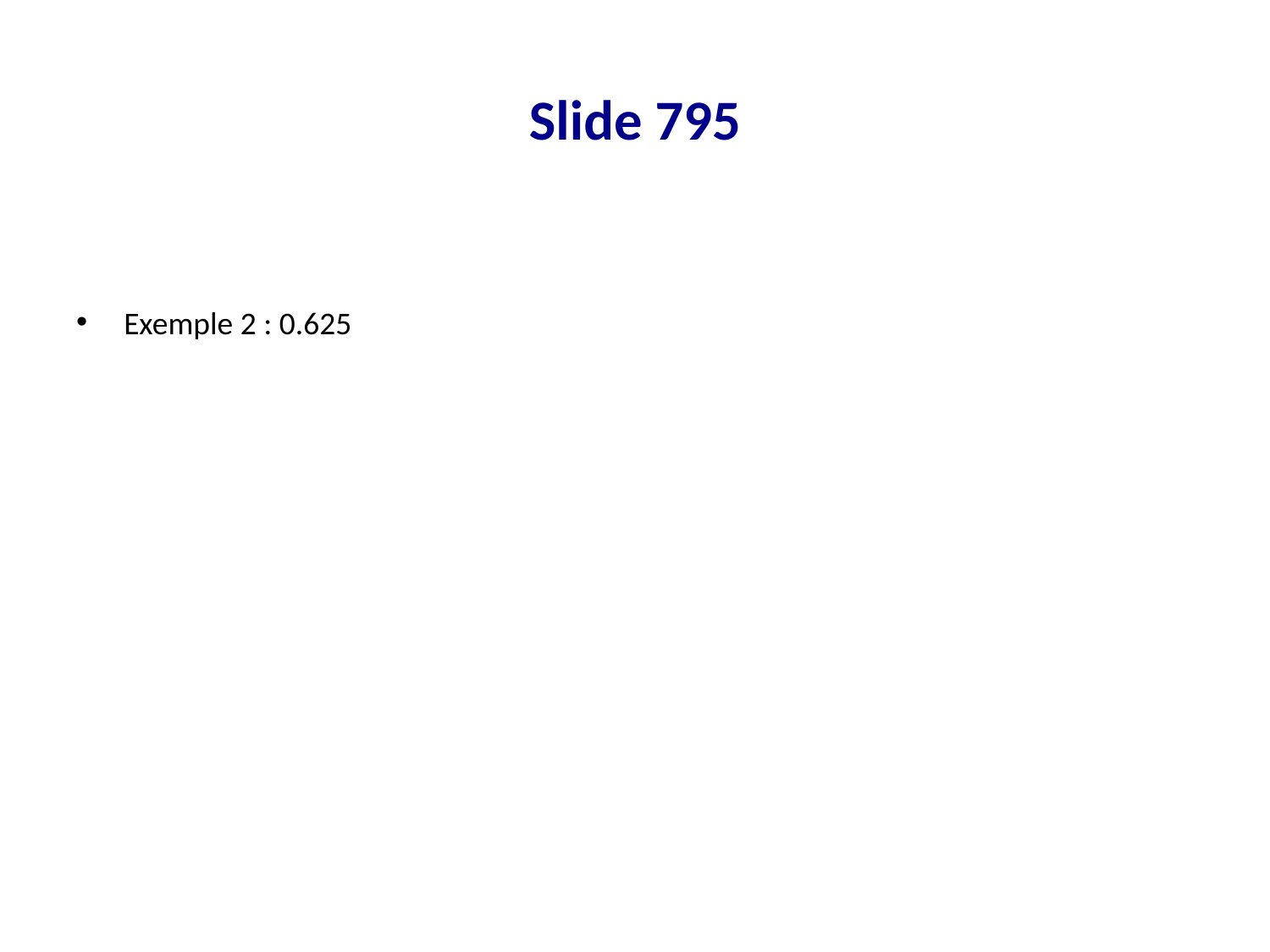

# Slide 795

Exemple 2 : 0.625